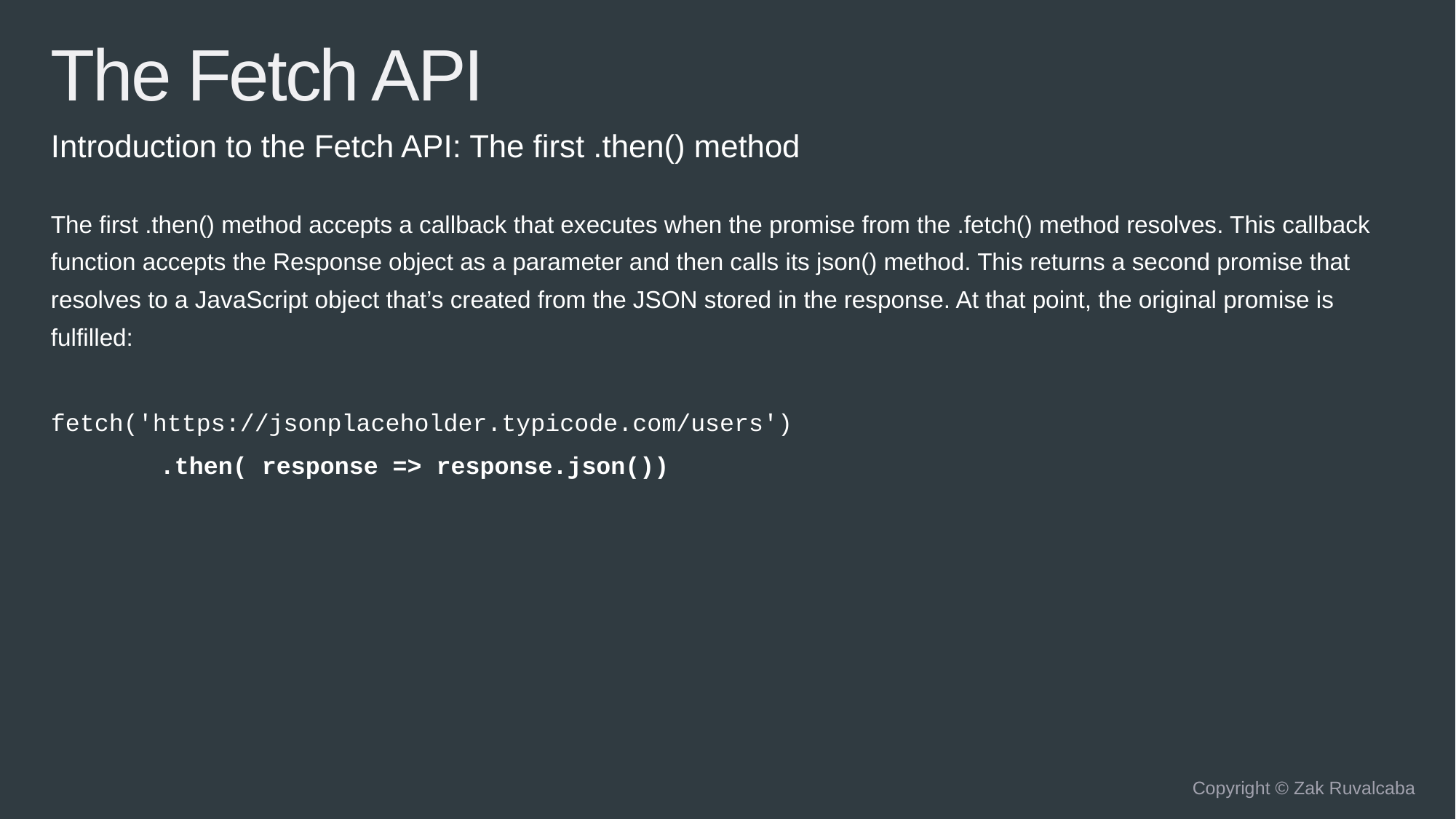

# The Fetch API
Introduction to the Fetch API: The first .then() method
The first .then() method accepts a callback that executes when the promise from the .fetch() method resolves. This callback function accepts the Response object as a parameter and then calls its json() method. This returns a second promise that resolves to a JavaScript object that’s created from the JSON stored in the response. At that point, the original promise is fulfilled:

fetch('https://jsonplaceholder.typicode.com/users')
	.then( response => response.json())